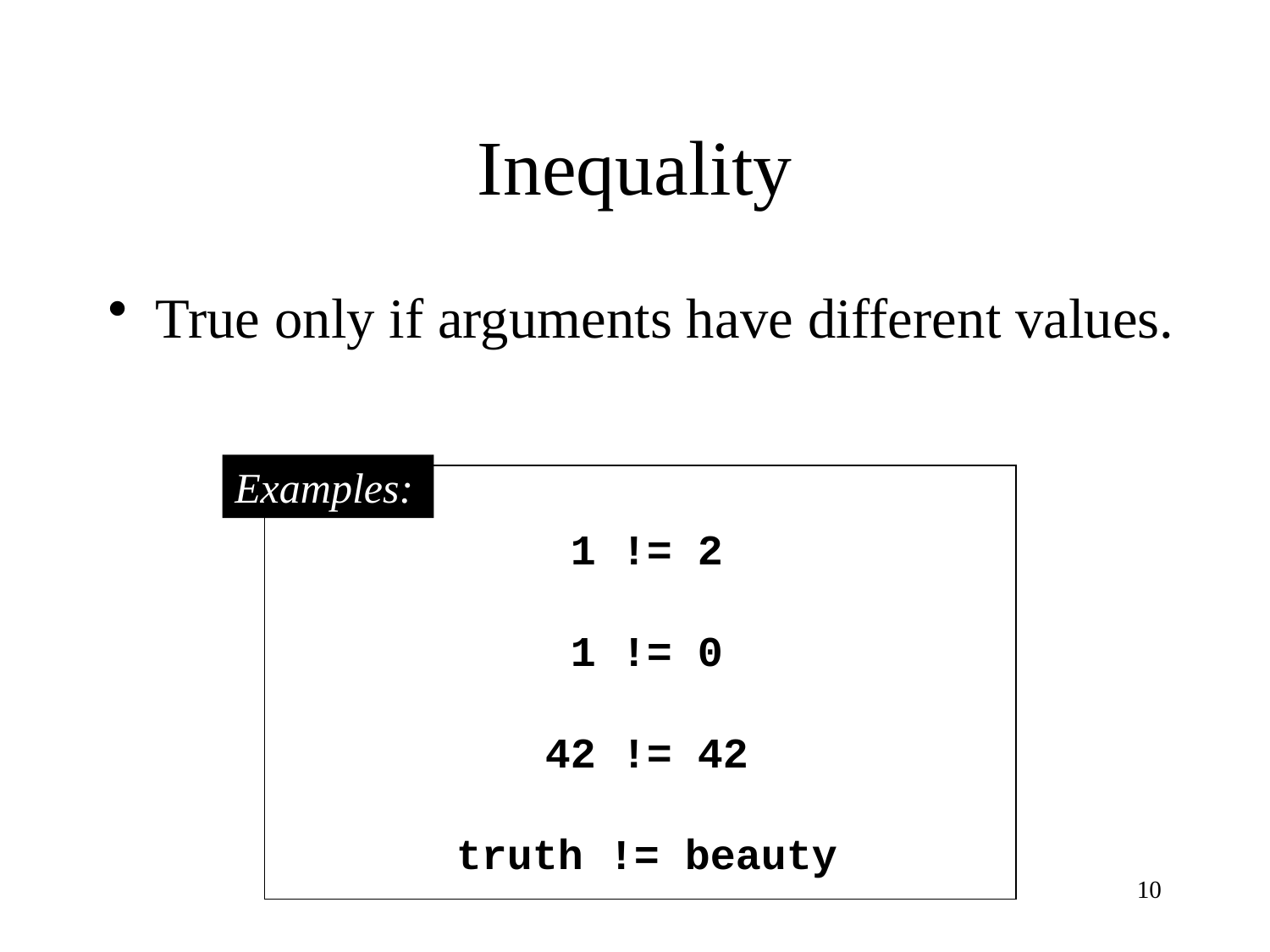

# Inequality
True only if arguments have different values.
Examples:

1 != 2

1 != 0

42 != 42

truth != beauty

10